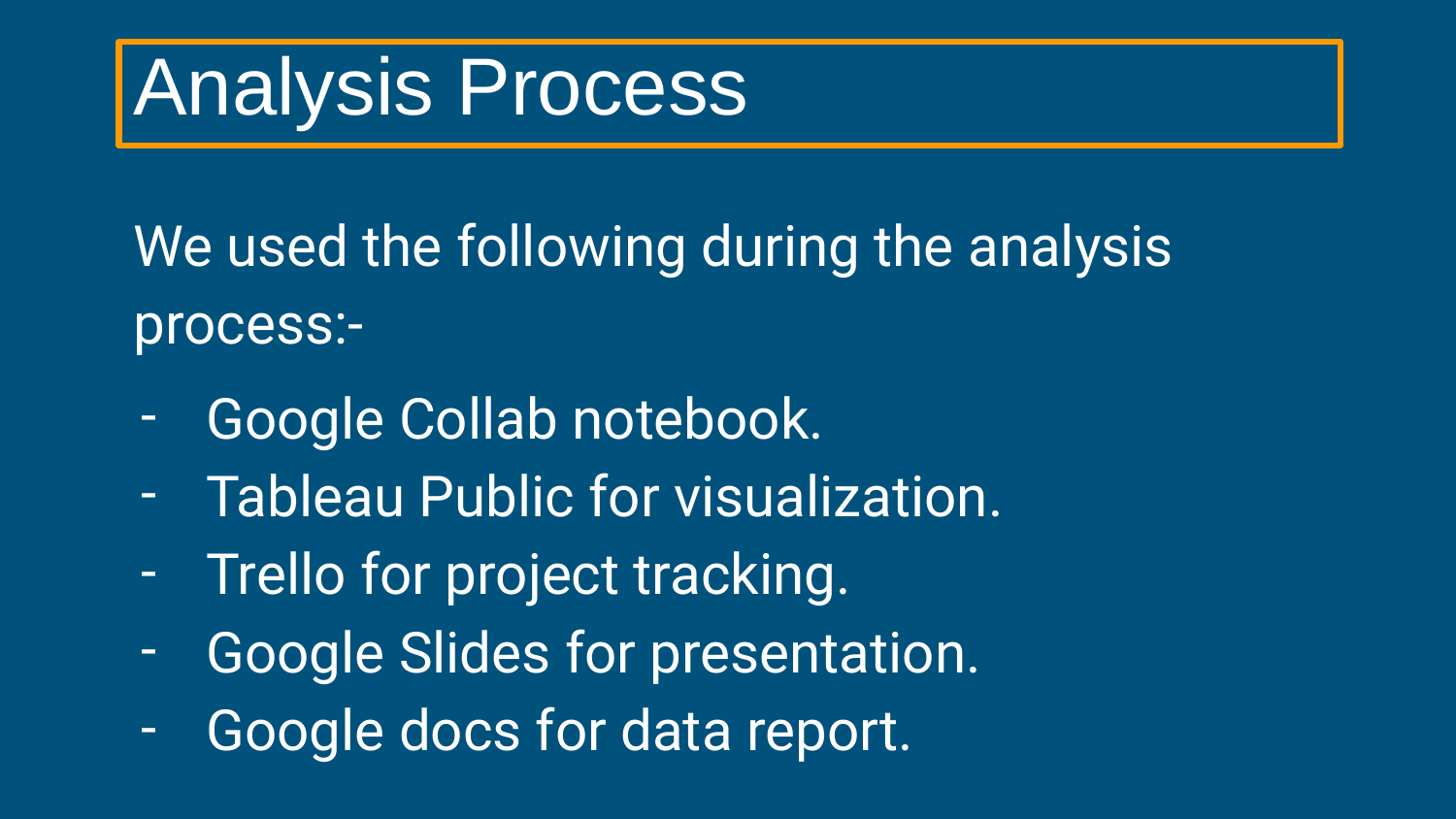

# Analysis Process
We used the following during the analysis process:-
Google Collab notebook.
Tableau Public for visualization.
Trello for project tracking.
Google Slides for presentation.
Google docs for data report.